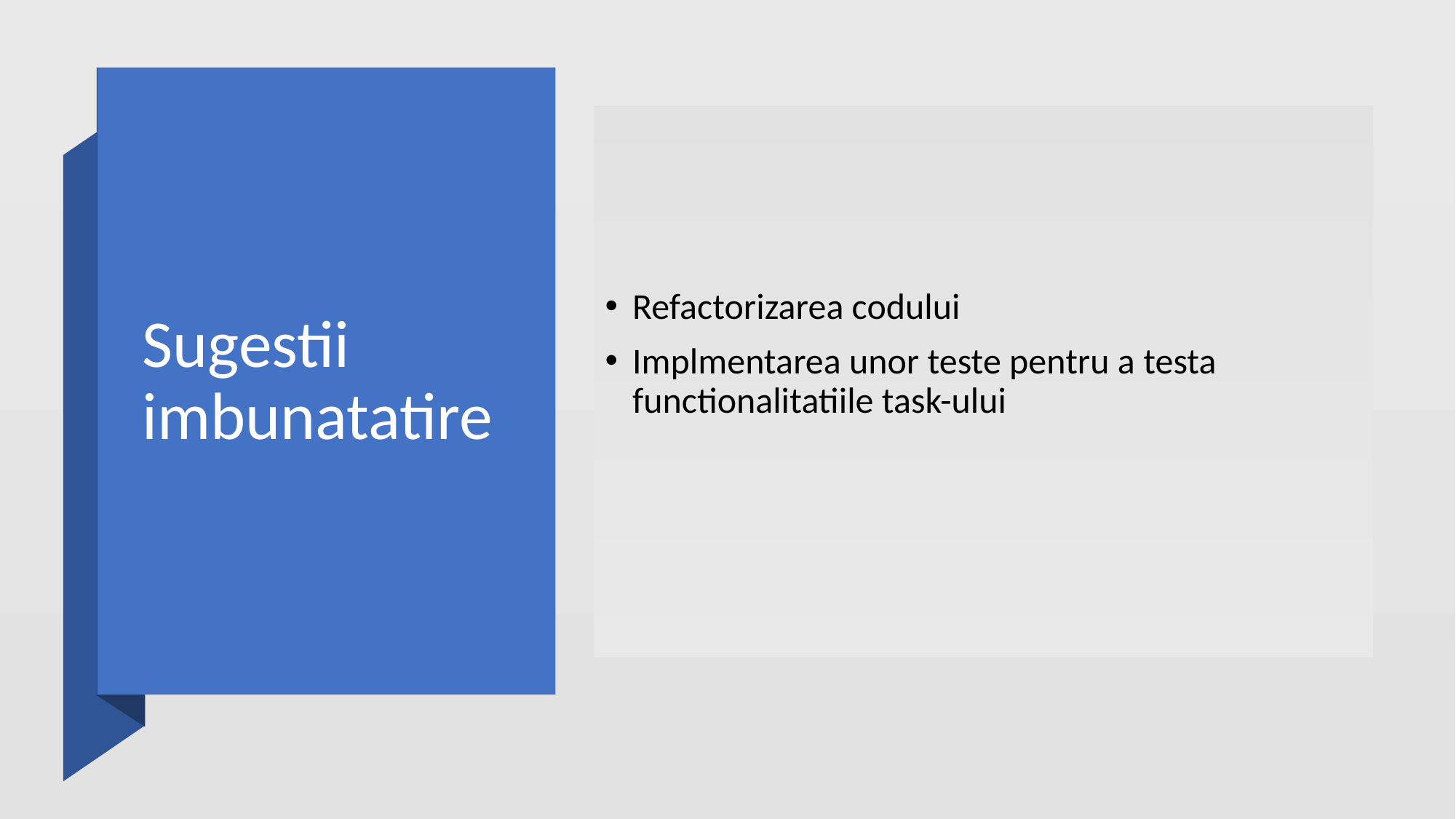

# Sugestii imbunatatire
Refactorizarea codului
Implmentarea unor teste pentru a testa functionalitatiile task-ului